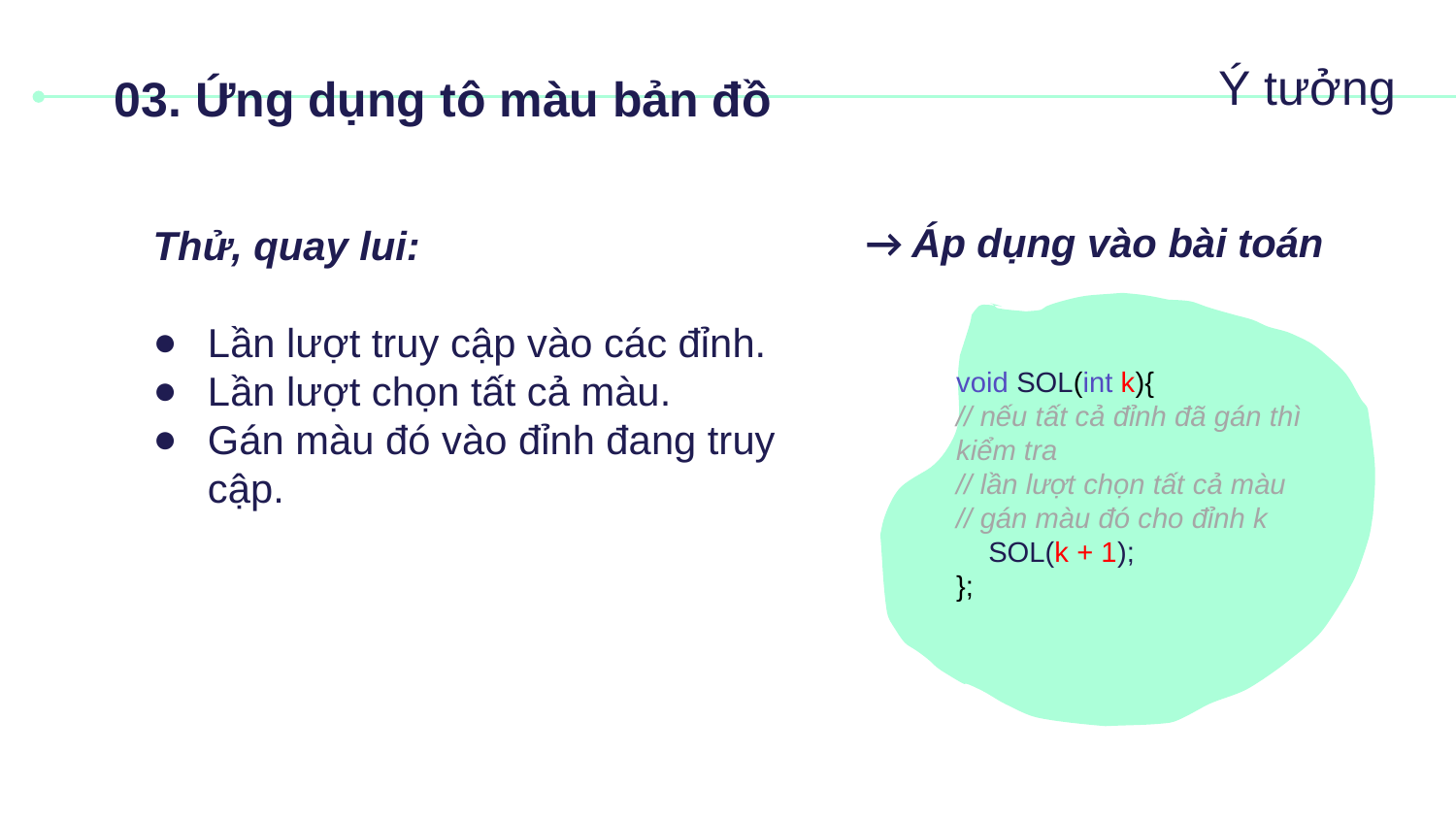

Ý tưởng
03. Ứng dụng tô màu bản đồ

→ Áp dụng vào bài toán
Thử, quay lui:

Lần lượt truy cập vào các đỉnh.
Lần lượt chọn tất cả màu.
Gán màu đó vào đỉnh đang truy cập.

void SOL(int k){
// nếu tất cả đỉnh đã gán thì kiểm tra
// lần lượt chọn tất cả màu
// gán màu đó cho đỉnh k
    SOL(k + 1);
};